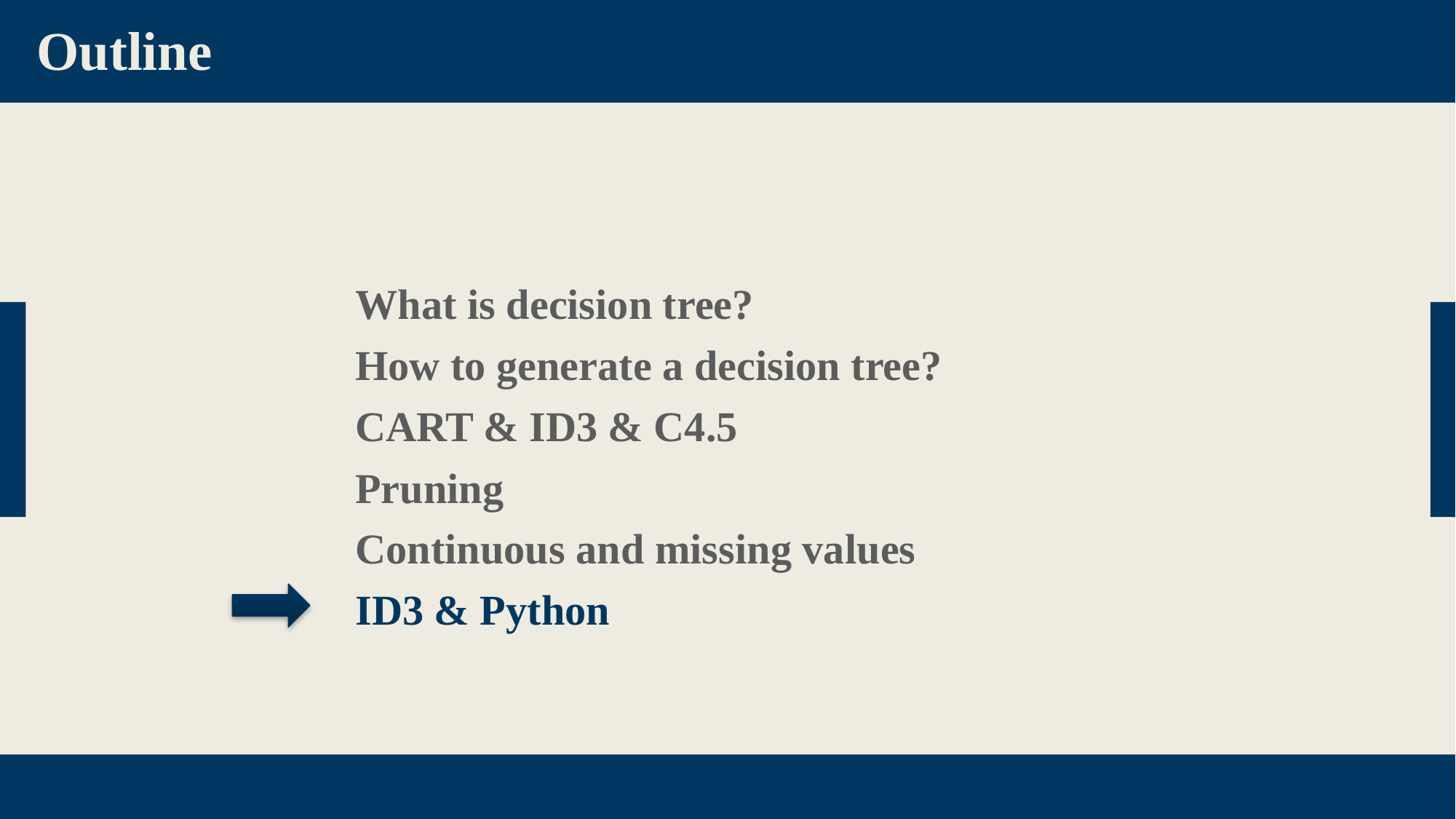

Outline
What is decision tree?
How to generate a decision tree?
CART & ID3 & C4.5
Pruning
Continuous and missing values
ID3 & Python

Decision Tree & Python
35